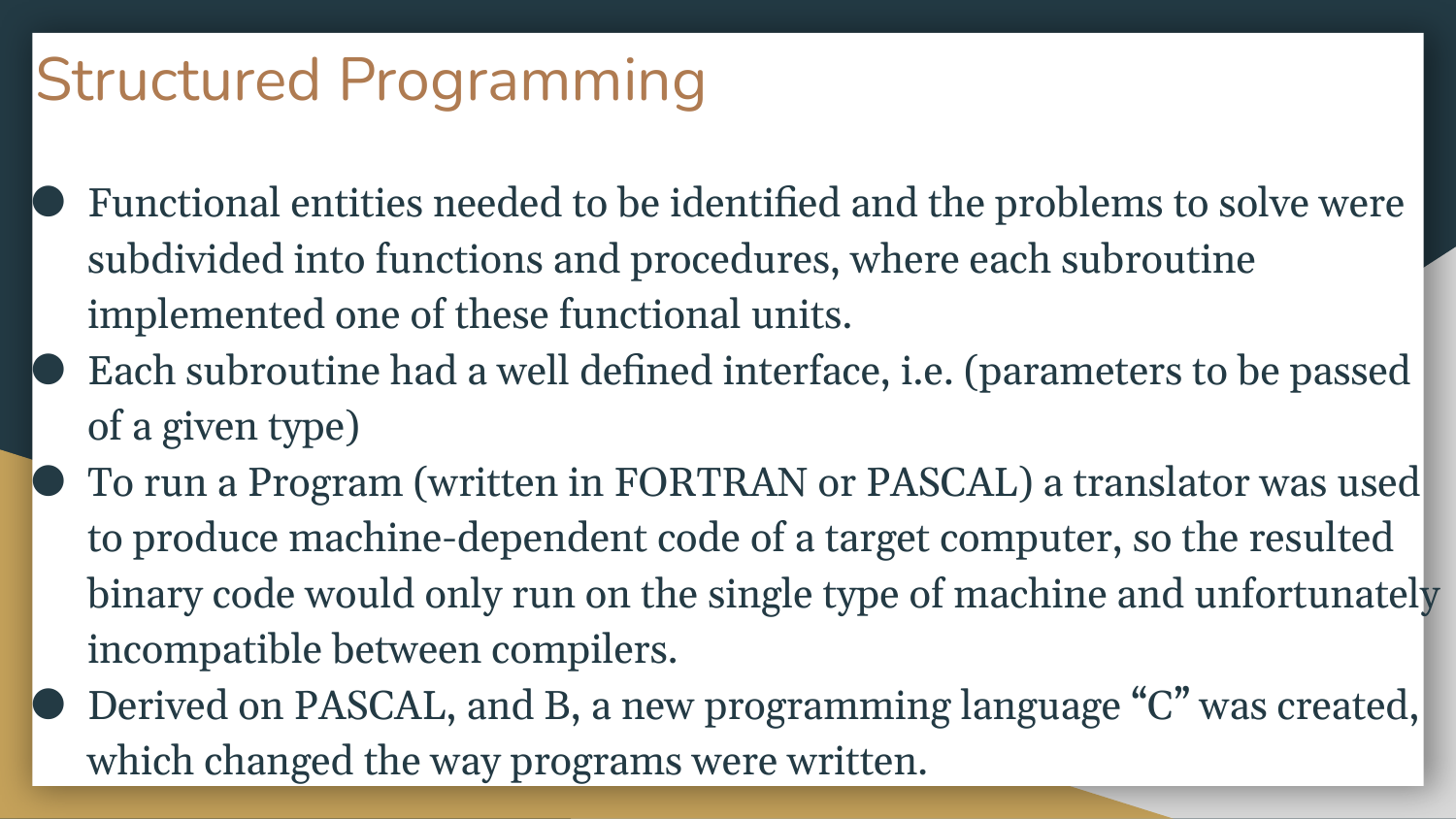

# Structured Programming
Functional entities needed to be identified and the problems to solve were subdivided into functions and procedures, where each subroutine implemented one of these functional units.
Each subroutine had a well defined interface, i.e. (parameters to be passed of a given type)
To run a Program (written in FORTRAN or PASCAL) a translator was used to produce machine-dependent code of a target computer, so the resulted binary code would only run on the single type of machine and unfortunately incompatible between compilers.
Derived on PASCAL, and B, a new programming language “C” was created, which changed the way programs were written.